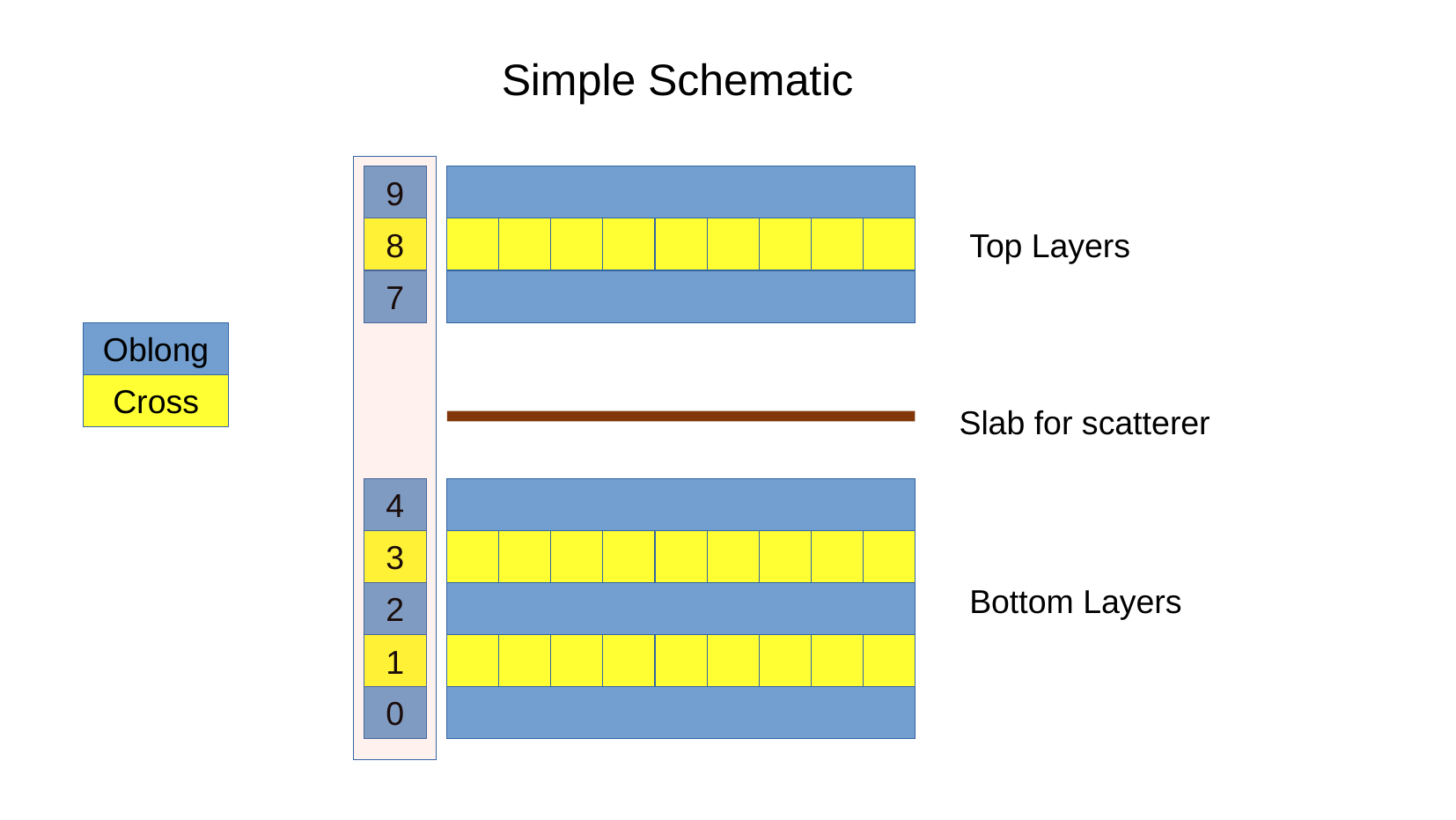

Simple Schematic

9
8
7
Oblong
Cross
4
3
2
1
0

Top Layers
Slab for scatterer

Bottom Layers